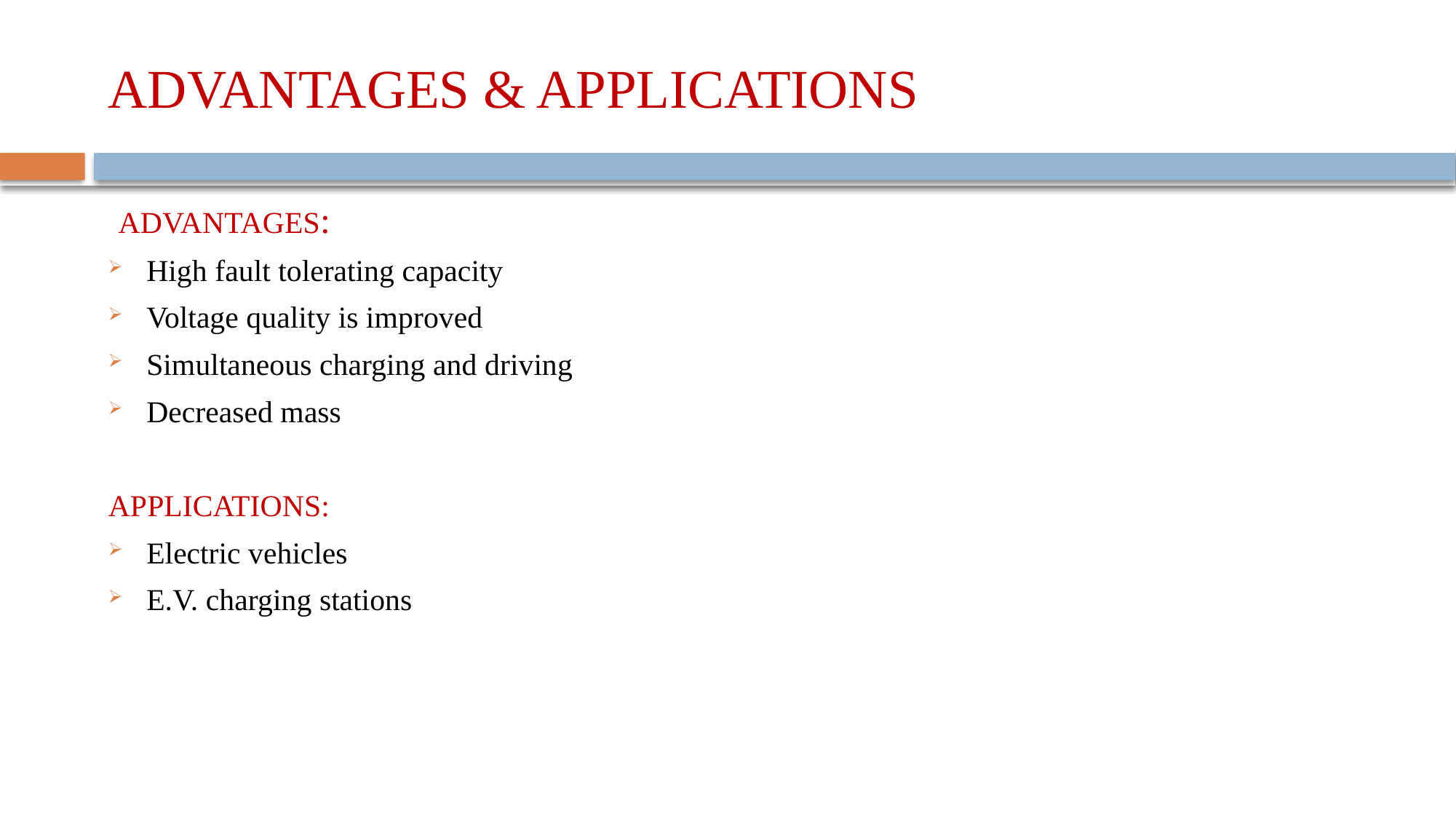

# ADVANTAGES & APPLICATIONS
 ADVANTAGES:
High fault tolerating capacity
Voltage quality is improved
Simultaneous charging and driving
Decreased mass

APPLICATIONS:
Electric vehicles
E.V. charging stations